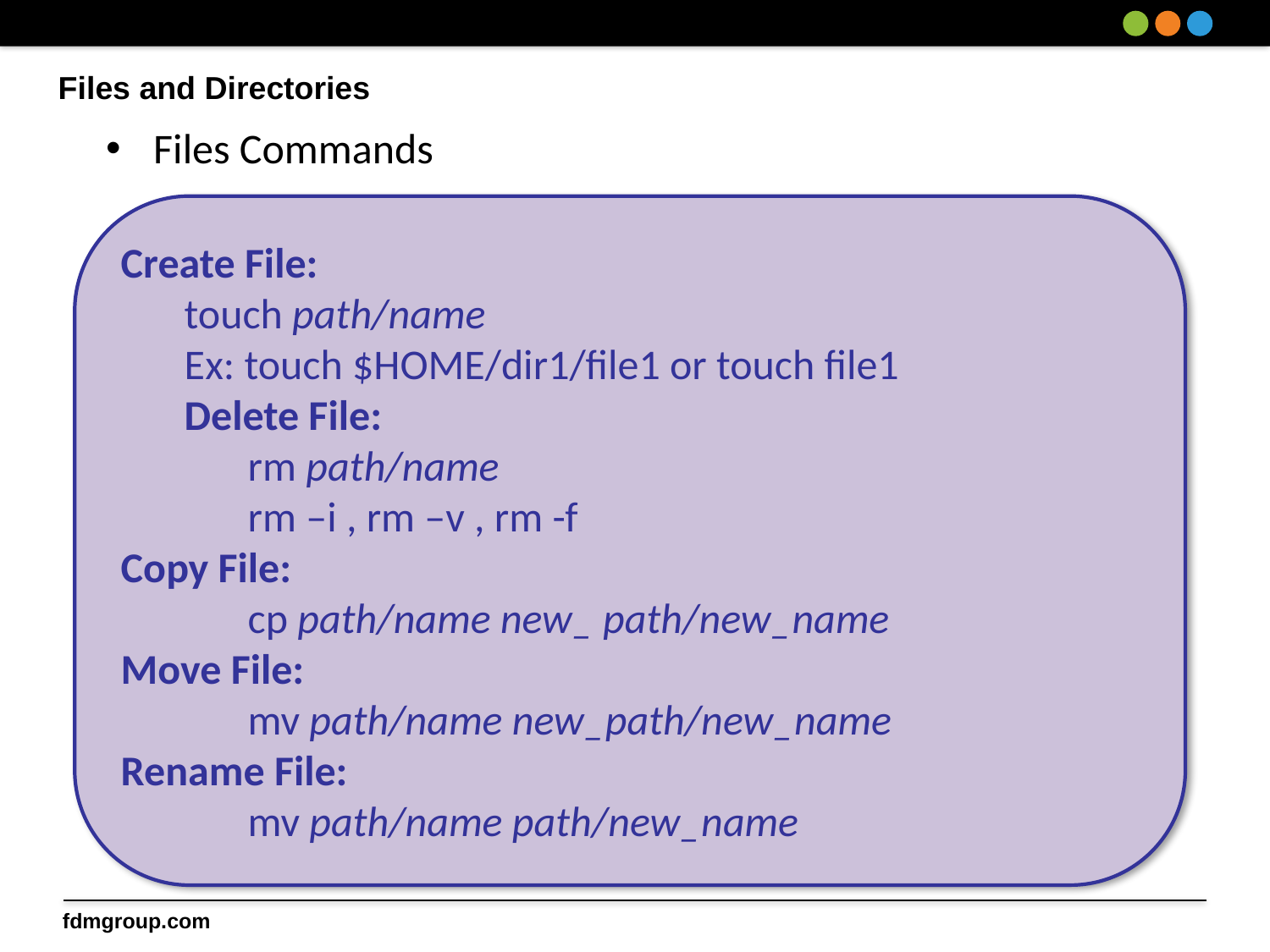

# Files and Directories
Files Commands
Create File:
touch path/name
Ex: touch $HOME/dir1/file1 or touch file1
Delete File:
	rm path/name
	rm –i , rm –v , rm -f
Copy File:
	cp path/name new_ path/new_name
Move File:
	mv path/name new_path/new_name
Rename File:
	mv path/name path/new_name